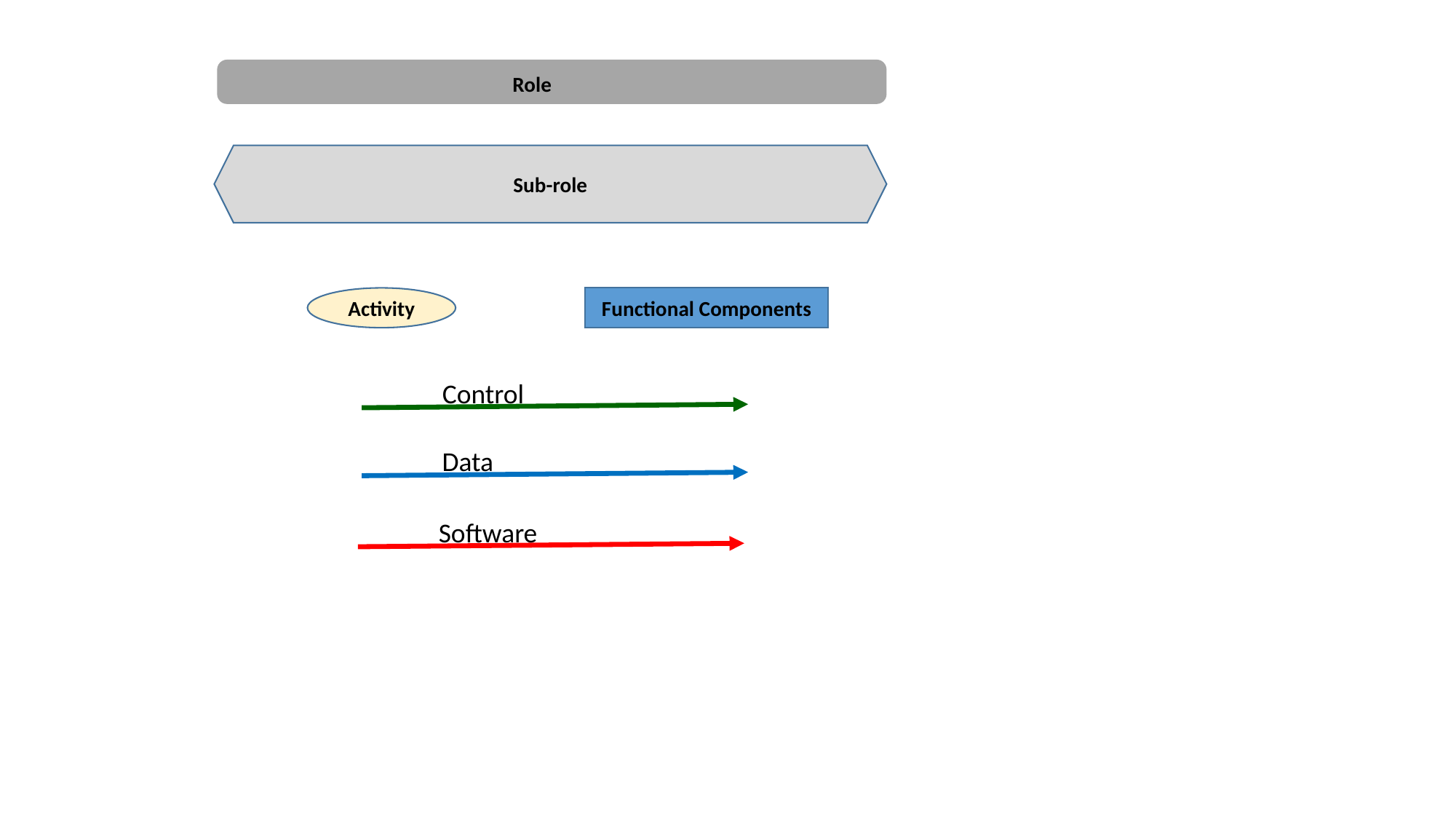

Role
Sub-role
Activity
Functional Components
Control
Data
Software